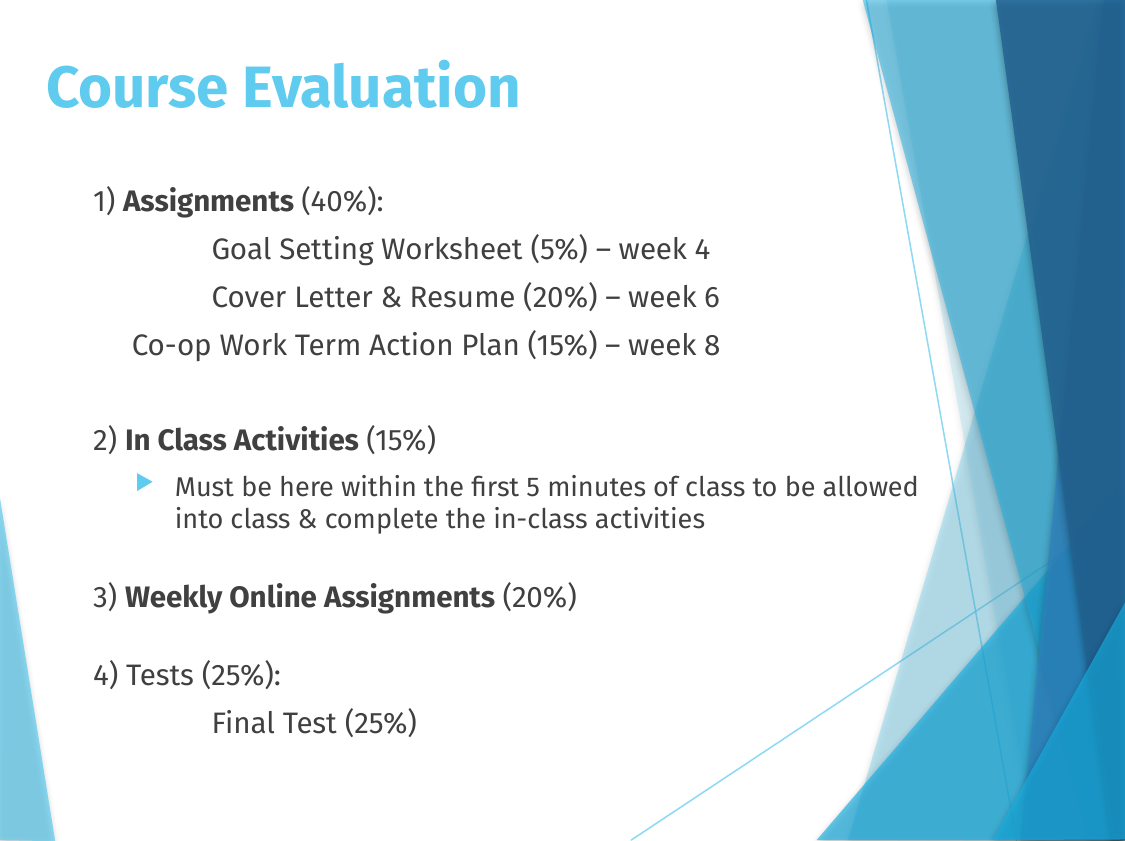

# Course Evaluation
1) Assignments (40%):
	Goal Setting Worksheet (5%) – week 4
	Cover Letter & Resume (20%) – week 6
     Co-op Work Term Action Plan (15%) – week 8

2) In Class Activities (15%)
Must be here within the first 5 minutes of class to be allowed into class & complete the in-class activities

3) Weekly Online Assignments (20%)

4) Tests (25%):
	Final Test (25%)